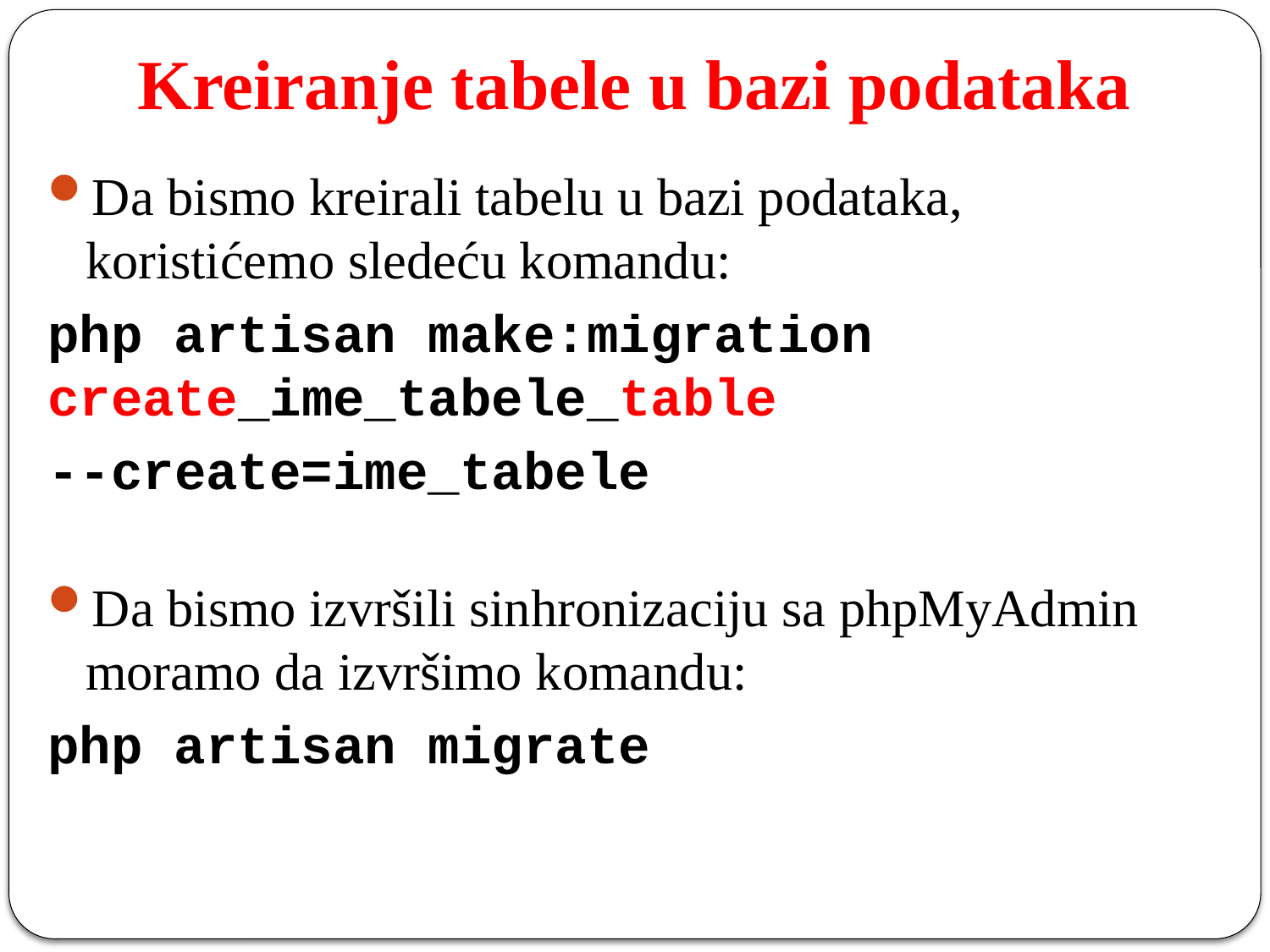

# Kreiranje tabele u bazi podataka
Da bismo kreirali tabelu u bazi podataka, koristićemo sledeću komandu:
php artisan make:migration create_ime_tabele_table
--create=ime_tabele
Da bismo izvršili sinhronizaciju sa phpMyAdmin moramo da izvršimo komandu:
php artisan migrate